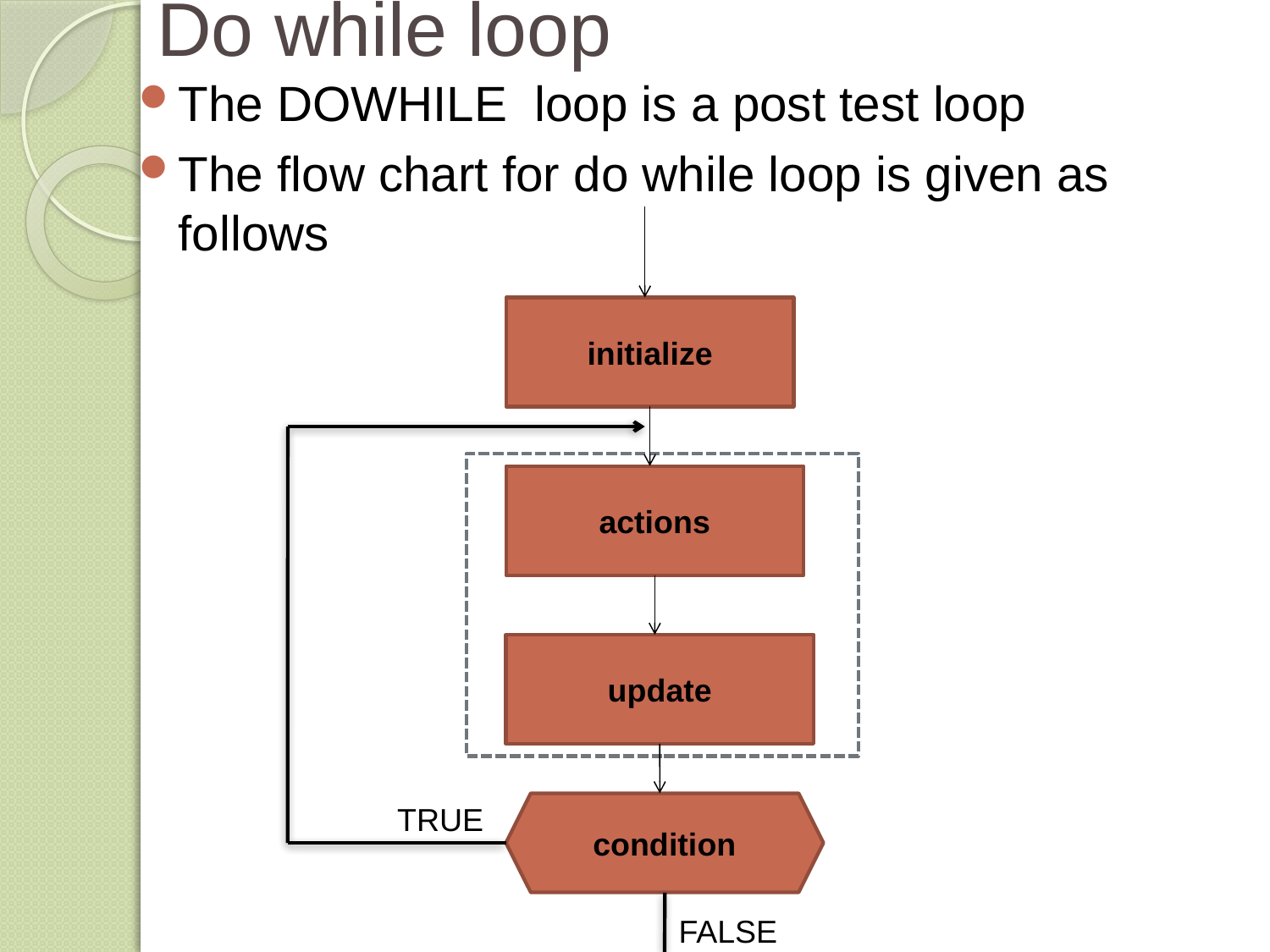

# Do while loop
The DOWHILE  loop is a post test loop
The flow chart for do while loop is given as follows

initialize

actions
update
TRUE
condition
FALSE